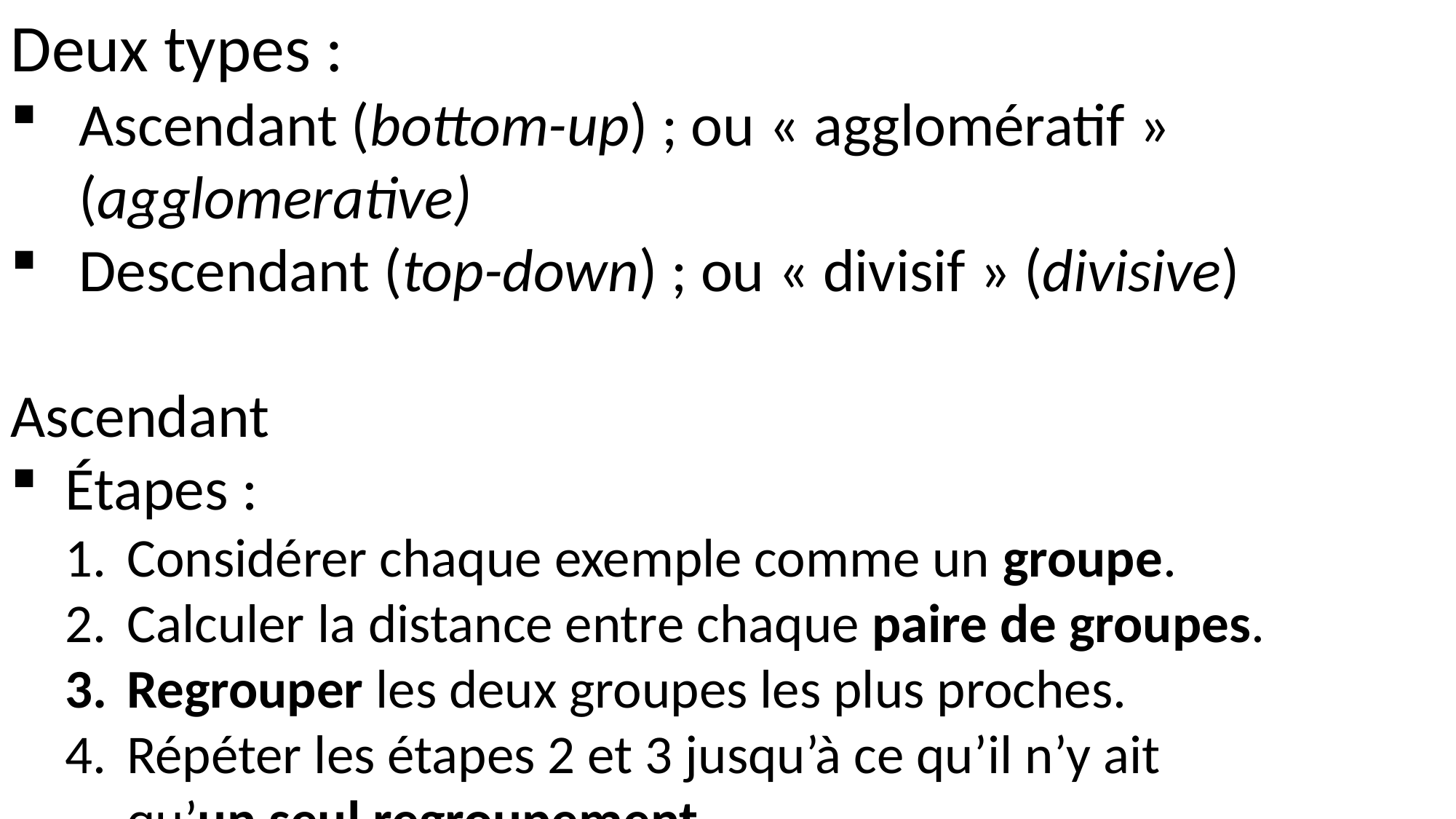

2.5. REGROUPEMENT HIÉRARCHIQUE
Deux types :
Ascendant (bottom-up) ; ou « agglomératif » (agglomerative)
Descendant (top-down) ; ou « divisif » (divisive)

Ascendant
Étapes :
Considérer chaque exemple comme un groupe.
Calculer la distance entre chaque paire de groupes.
Regrouper les deux groupes les plus proches.
Répéter les étapes 2 et 3 jusqu’à ce qu’il n’y ait
qu’un seul regroupement.